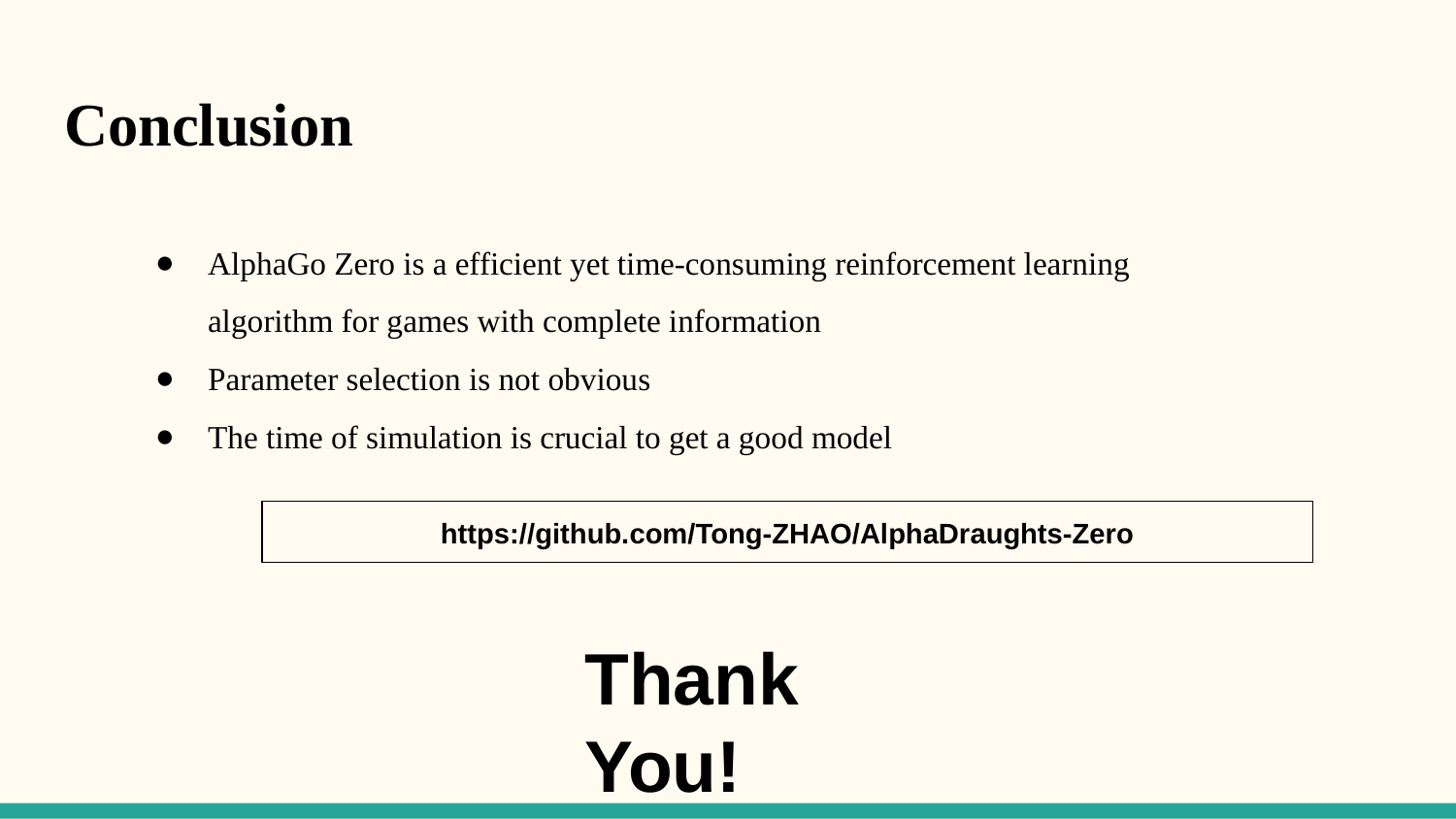

# Conclusion
AlphaGo Zero is a efficient yet time-consuming reinforcement learning algorithm for games with complete information
Parameter selection is not obvious
The time of simulation is crucial to get a good model
https://github.com/Tong-ZHAO/AlphaDraughts-Zero
Thank You!